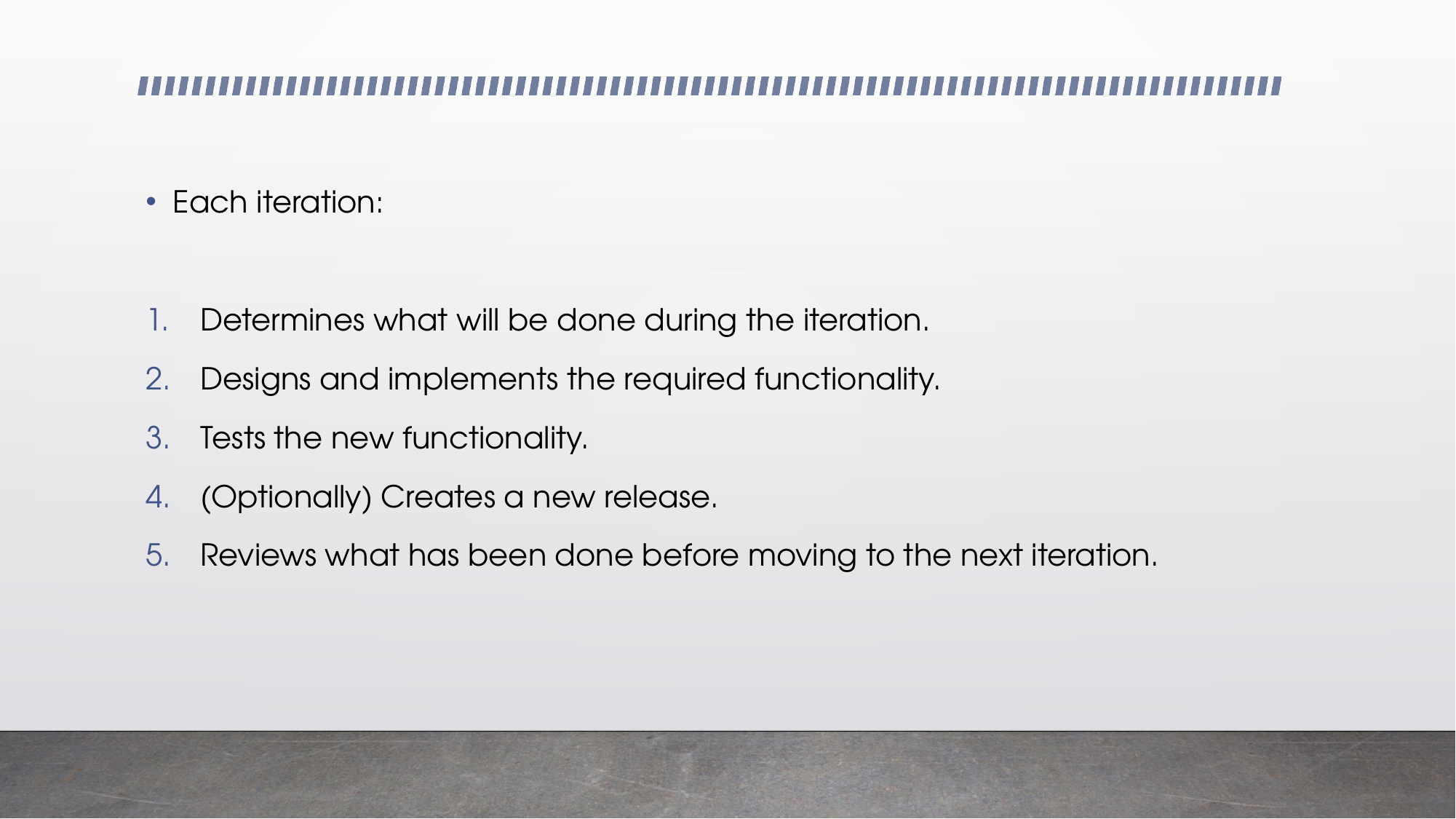

Each iteration:

Determines what will be done during the iteration.
Designs and implements the required functionality.
Tests the new functionality.
(Optionally) Creates a new release.
Reviews what has been done before moving to the next iteration.